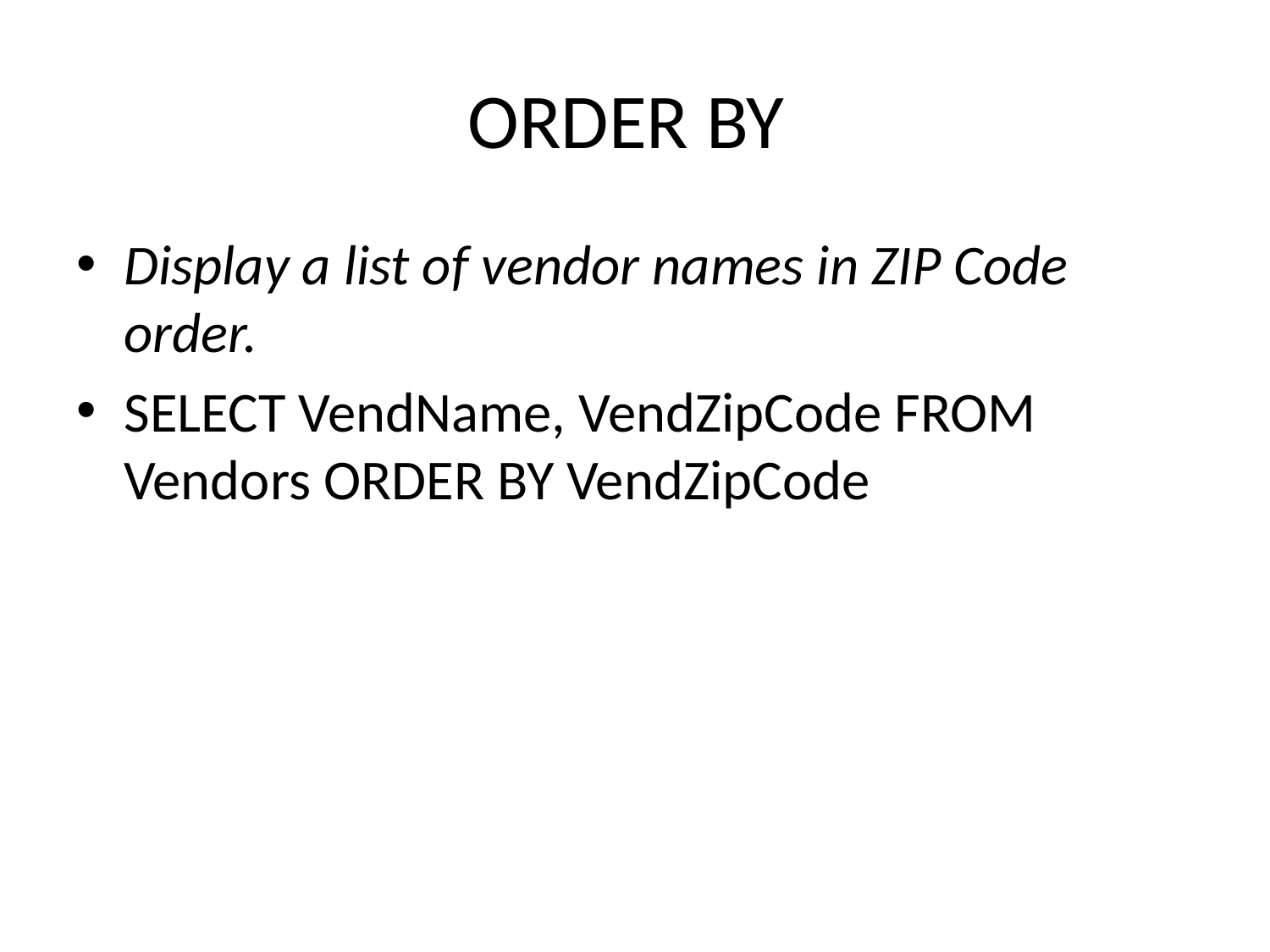

# ORDER BY
Display a list of vendor names in ZIP Code order.
SELECT VendName, VendZipCode FROM Vendors ORDER BY VendZipCode